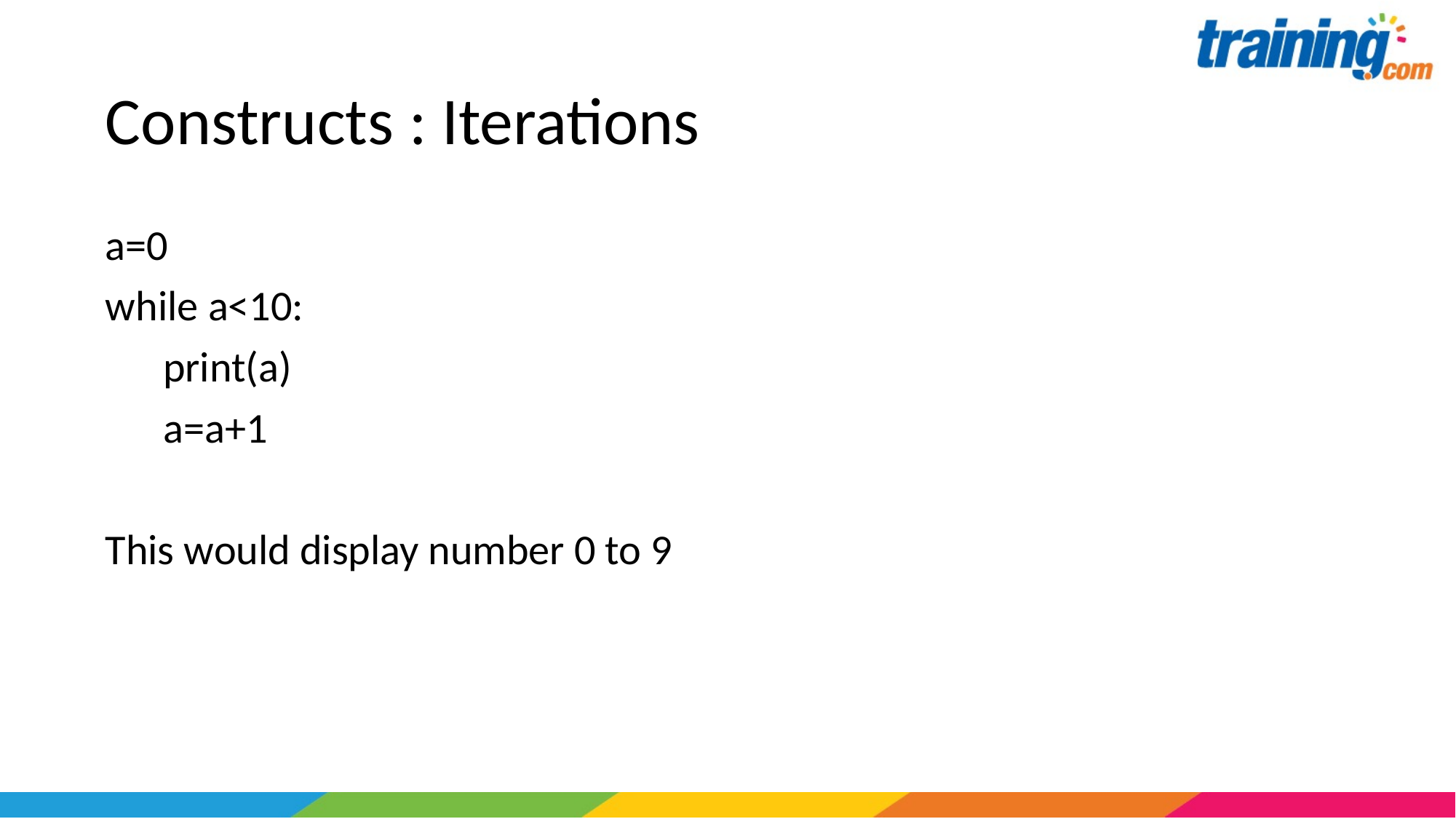

# Constructs : Iterations
a=0
while a<10:
      print(a)
      a=a+1

This would display number 0 to 9